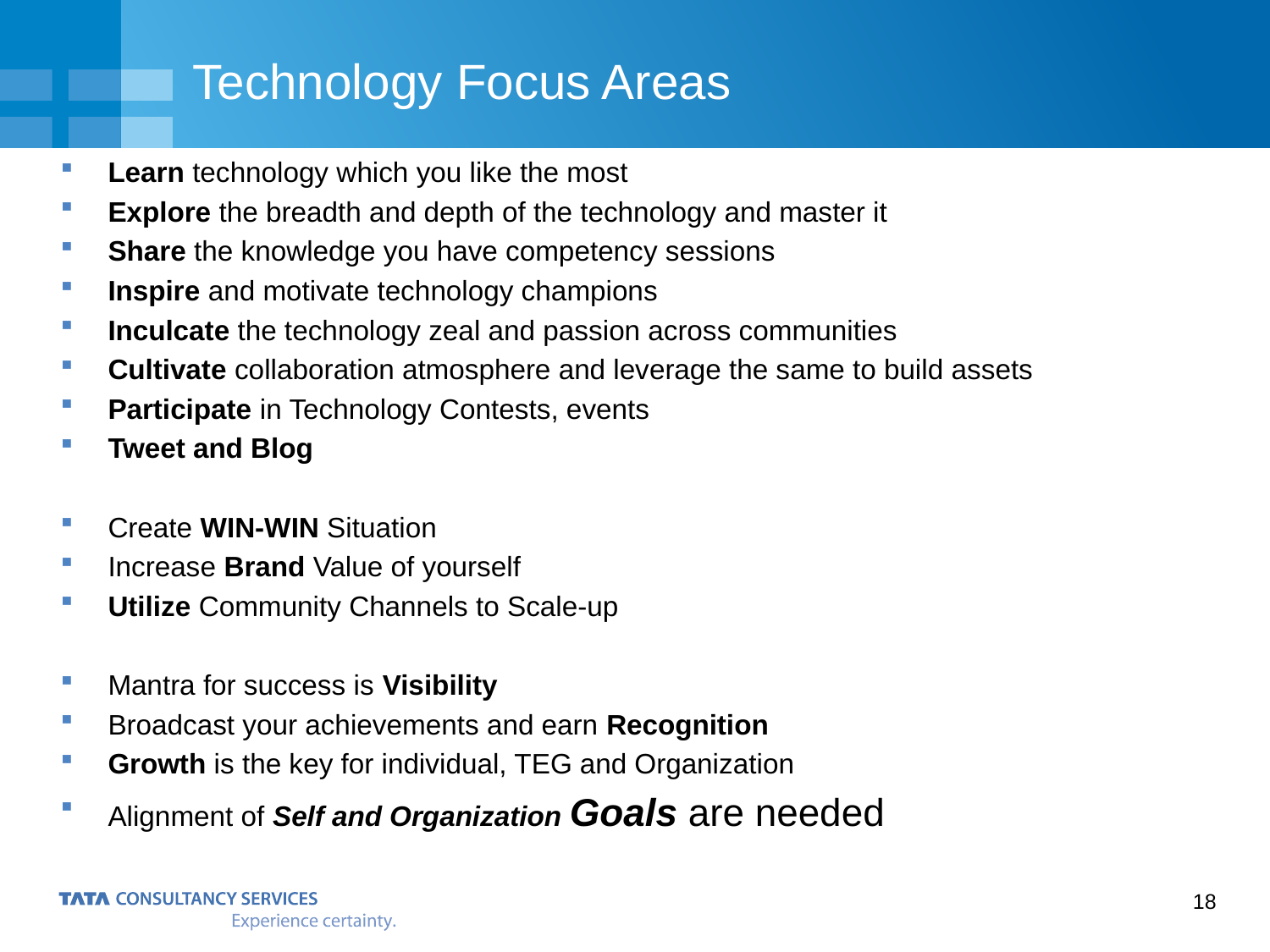

# Technology Focus Areas
Learn technology which you like the most
Explore the breadth and depth of the technology and master it
Share the knowledge you have competency sessions
Inspire and motivate technology champions
Inculcate the technology zeal and passion across communities
Cultivate collaboration atmosphere and leverage the same to build assets
Participate in Technology Contests, events
Tweet and Blog

Create WIN-WIN Situation
Increase Brand Value of yourself
Utilize Community Channels to Scale-up

Mantra for success is Visibility
Broadcast your achievements and earn Recognition
Growth is the key for individual, TEG and Organization
Alignment of Self and Organization Goals are needed